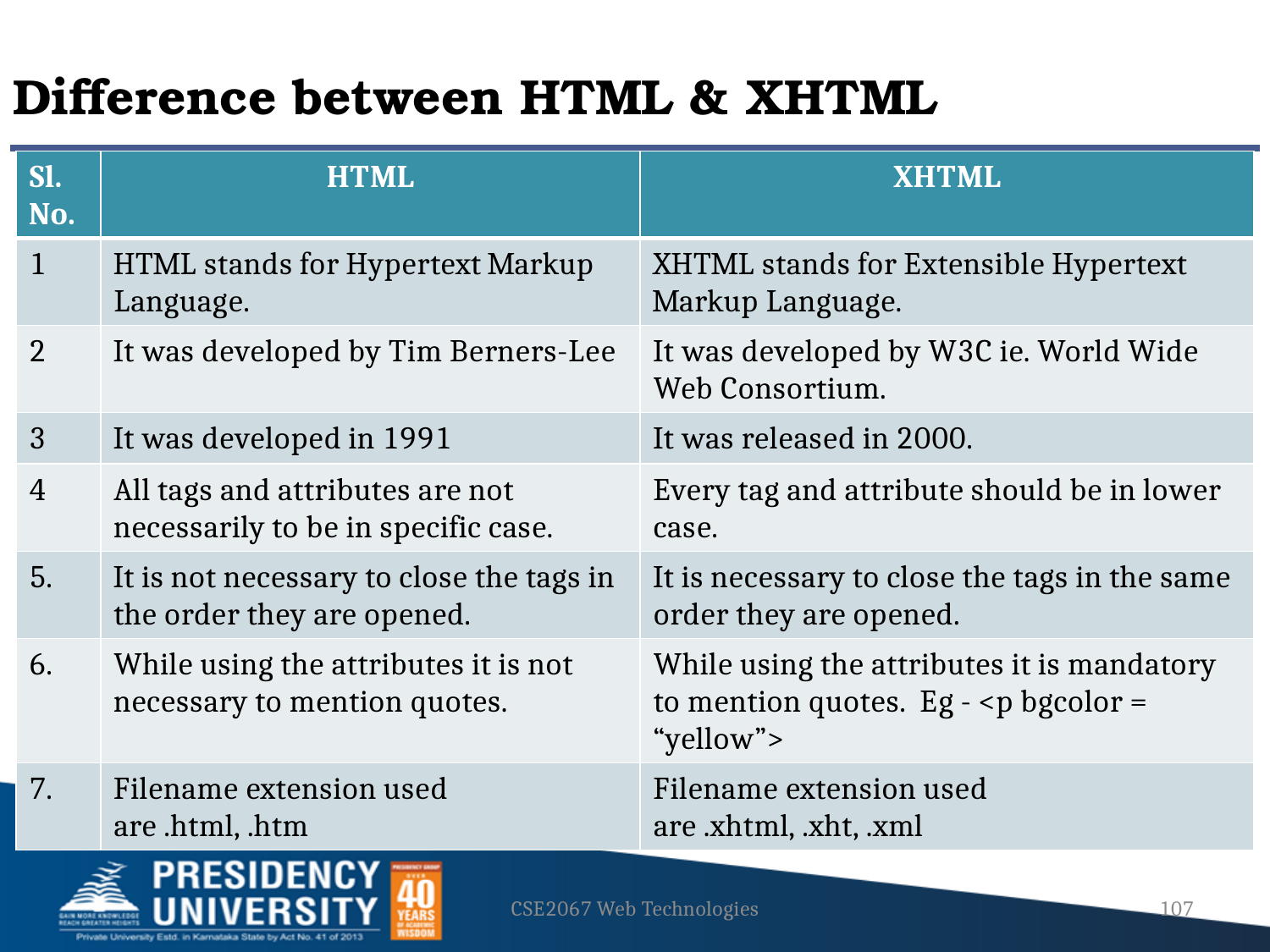

# Difference between HTML & XHTML
| Sl. No. | HTML | XHTML |
| --- | --- | --- |
| 1 | HTML stands for Hypertext Markup Language. | XHTML stands for Extensible Hypertext Markup Language. |
| 2 | It was developed by Tim Berners-Lee | It was developed by W3C ie. World Wide Web Consortium. |
| 3 | It was developed in 1991 | It was released in 2000. |
| 4 | All tags and attributes are not necessarily to be in specific case. | Every tag and attribute should be in lower case. |
| 5. | It is not necessary to close the tags in the order they are opened. | It is necessary to close the tags in the same order they are opened. |
| 6. | While using the attributes it is not necessary to mention quotes. | While using the attributes it is mandatory to mention quotes. Eg - <p bgcolor = “yellow”> |
| 7. | Filename extension used are .html, .htm | Filename extension used are .xhtml, .xht, .xml |
CSE2067 Web Technologies
107